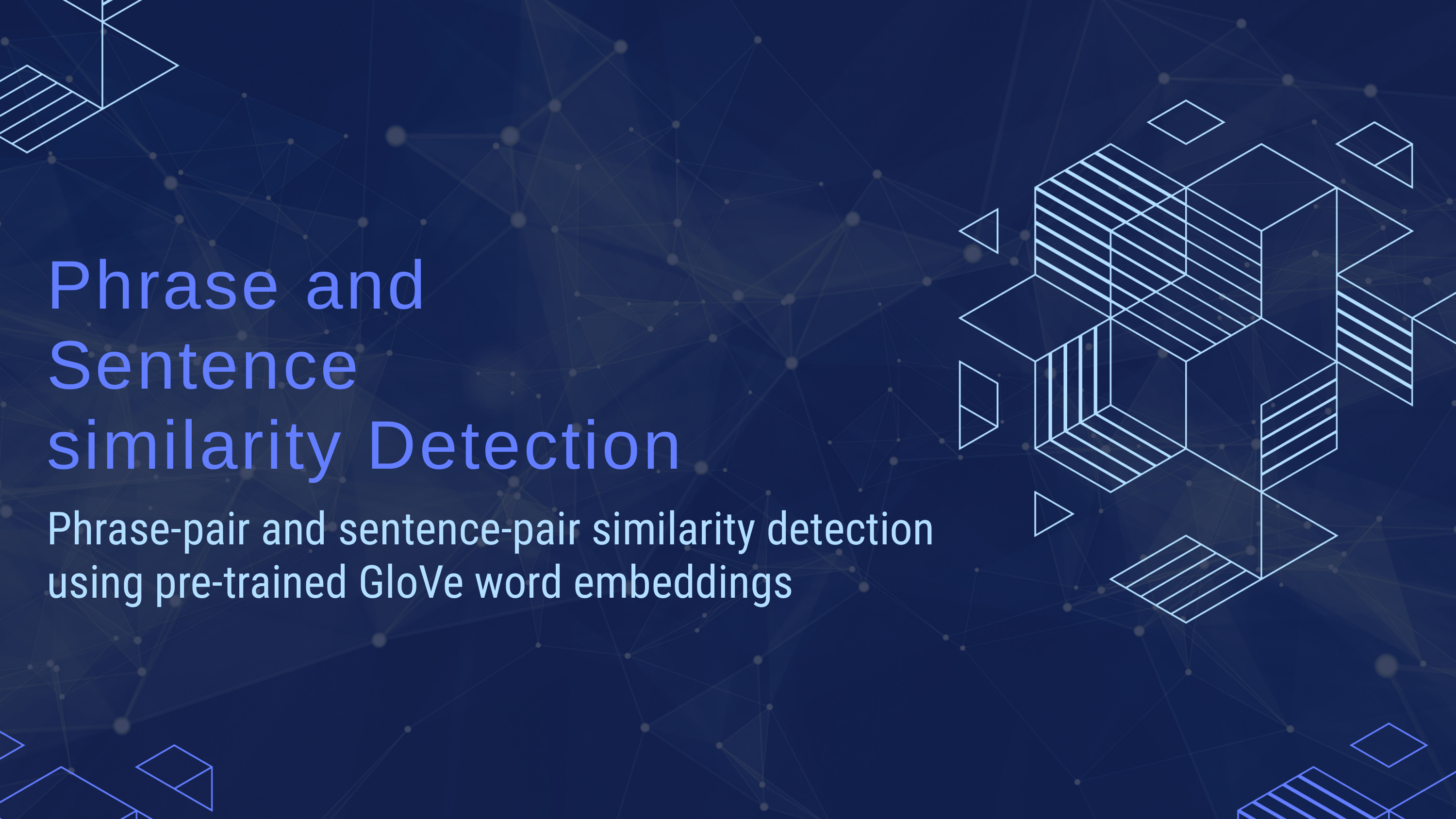

Phrase and
Sentence
similarity Detection
Phrase-pair and sentence-pair similarity detection using pre-trained GloVe word embeddings